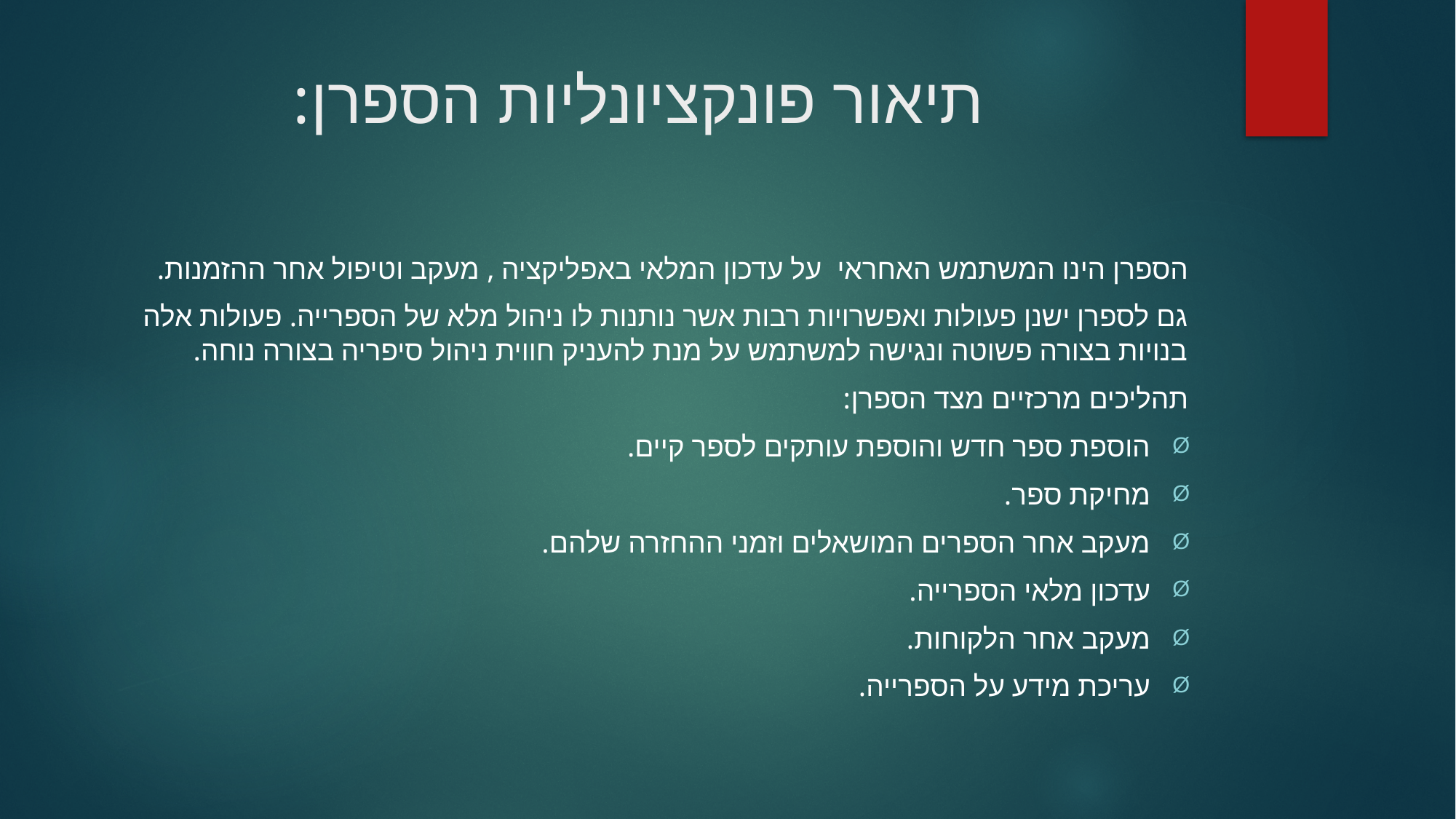

# תיאור פונקציונליות הספרן:
הספרן הינו המשתמש האחראי  על עדכון המלאי באפליקציה , מעקב וטיפול אחר ההזמנות.
גם לספרן ישנן פעולות ואפשרויות רבות אשר נותנות לו ניהול מלא של הספרייה. פעולות אלה בנויות בצורה פשוטה ונגישה למשתמש על מנת להעניק חווית ניהול סיפריה בצורה נוחה.
תהליכים מרכזיים מצד הספרן:
הוספת ספר חדש והוספת עותקים לספר קיים.
מחיקת ספר.
מעקב אחר הספרים המושאלים וזמני ההחזרה שלהם.
עדכון מלאי הספרייה.
מעקב אחר הלקוחות.
עריכת מידע על הספרייה.